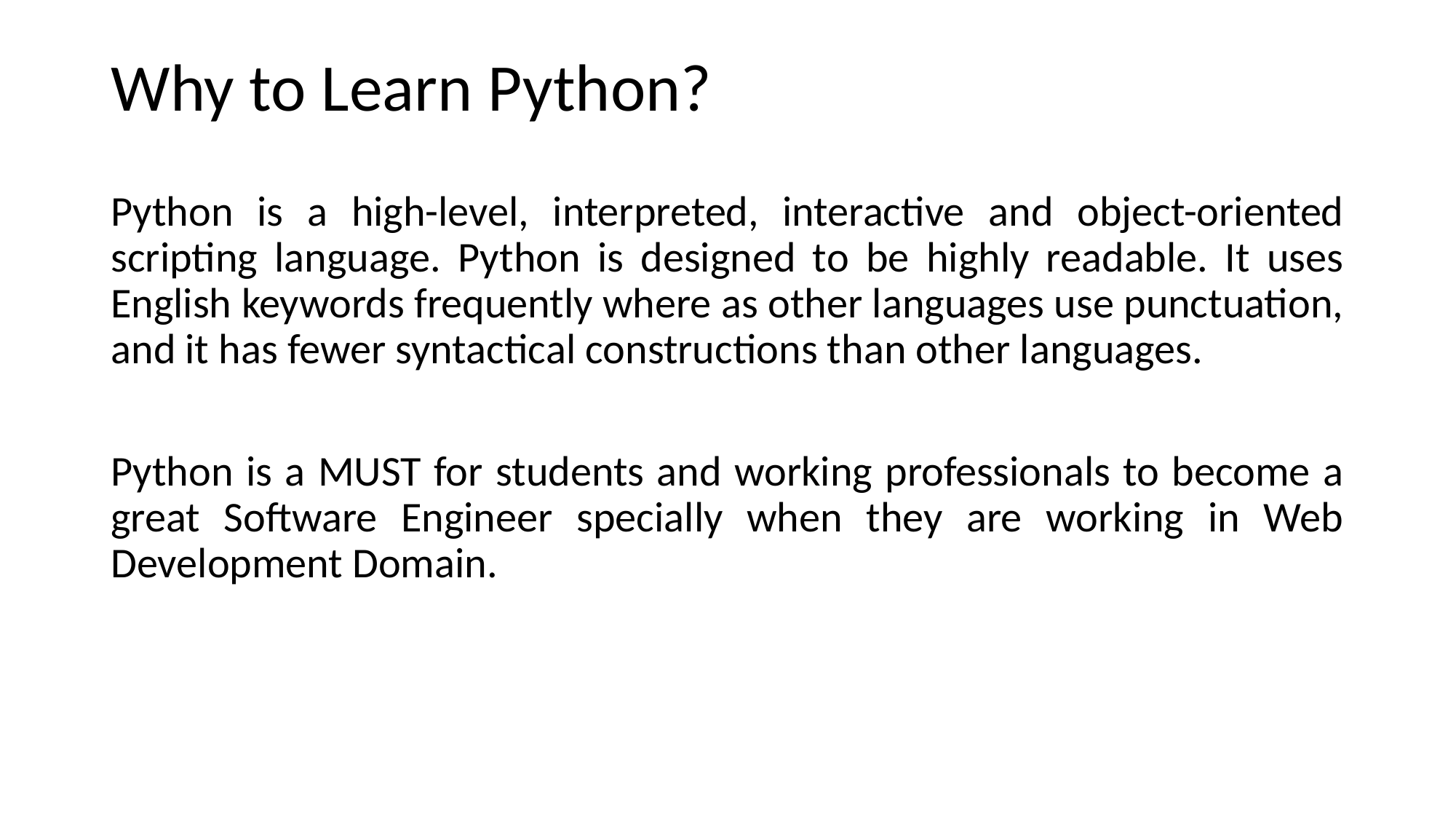

# Why to Learn Python?
Python is a high-level, interpreted, interactive and object-oriented scripting language. Python is designed to be highly readable. It uses English keywords frequently where as other languages use punctuation, and it has fewer syntactical constructions than other languages.

Python is a MUST for students and working professionals to become a great Software Engineer specially when they are working in Web Development Domain.